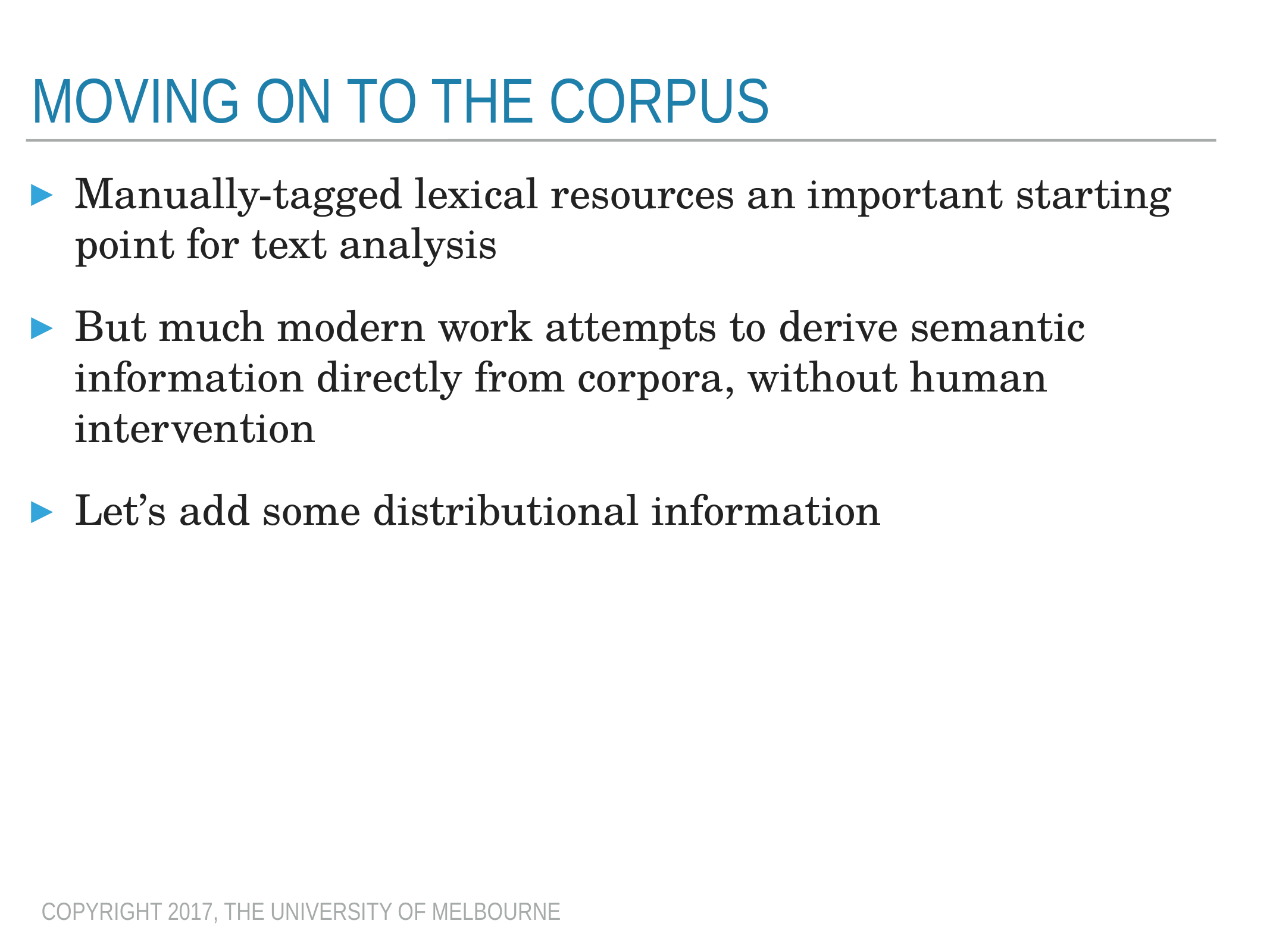

# Moving on to the corpus
Manually-tagged lexical resources an important starting point for text analysis
But much modern work attempts to derive semantic information directly from corpora, without human intervention
Let’s add some distributional information